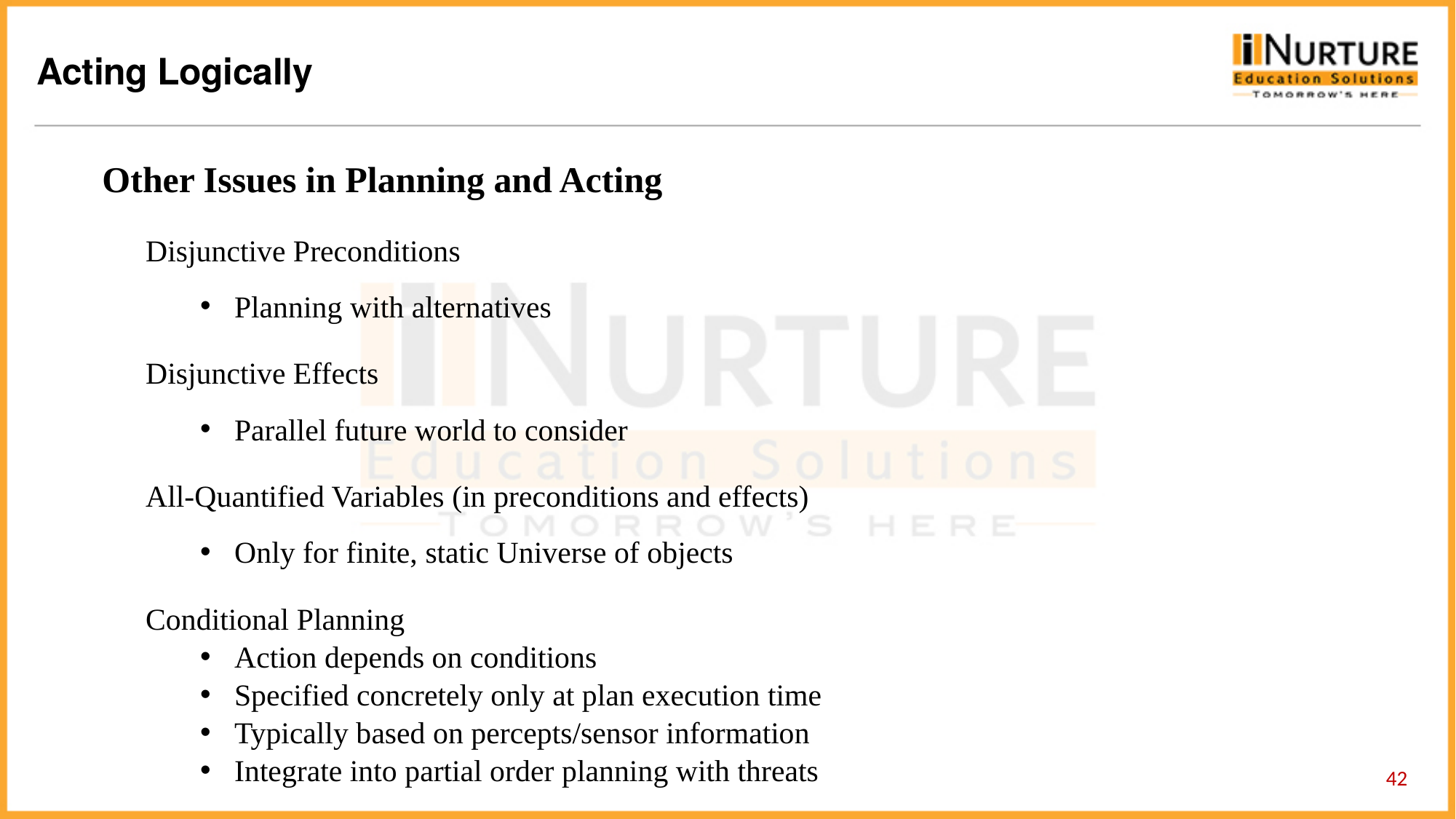

Other Issues in Planning and Acting
Disjunctive Preconditions
Planning with alternatives
Disjunctive Effects
Parallel future world to consider
All-Quantified Variables (in preconditions and effects)
Only for finite, static Universe of objects
Conditional Planning
Action depends on conditions
Specified concretely only at plan execution time
Typically based on percepts/sensor information
Integrate into partial order planning with threats